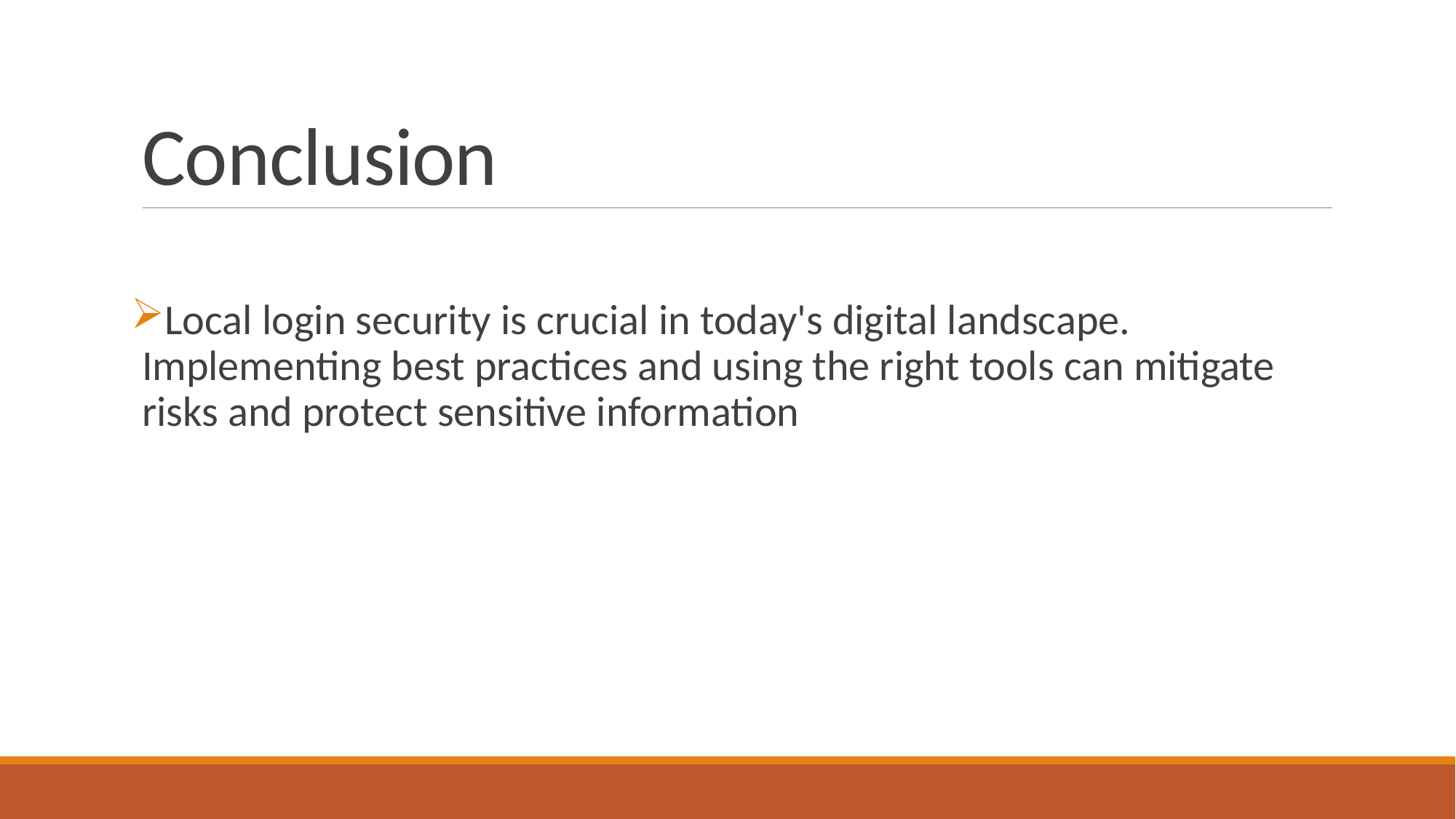

# Conclusion

Local login security is crucial in today's digital landscape. Implementing best practices and using the right tools can mitigate risks and protect sensitive information